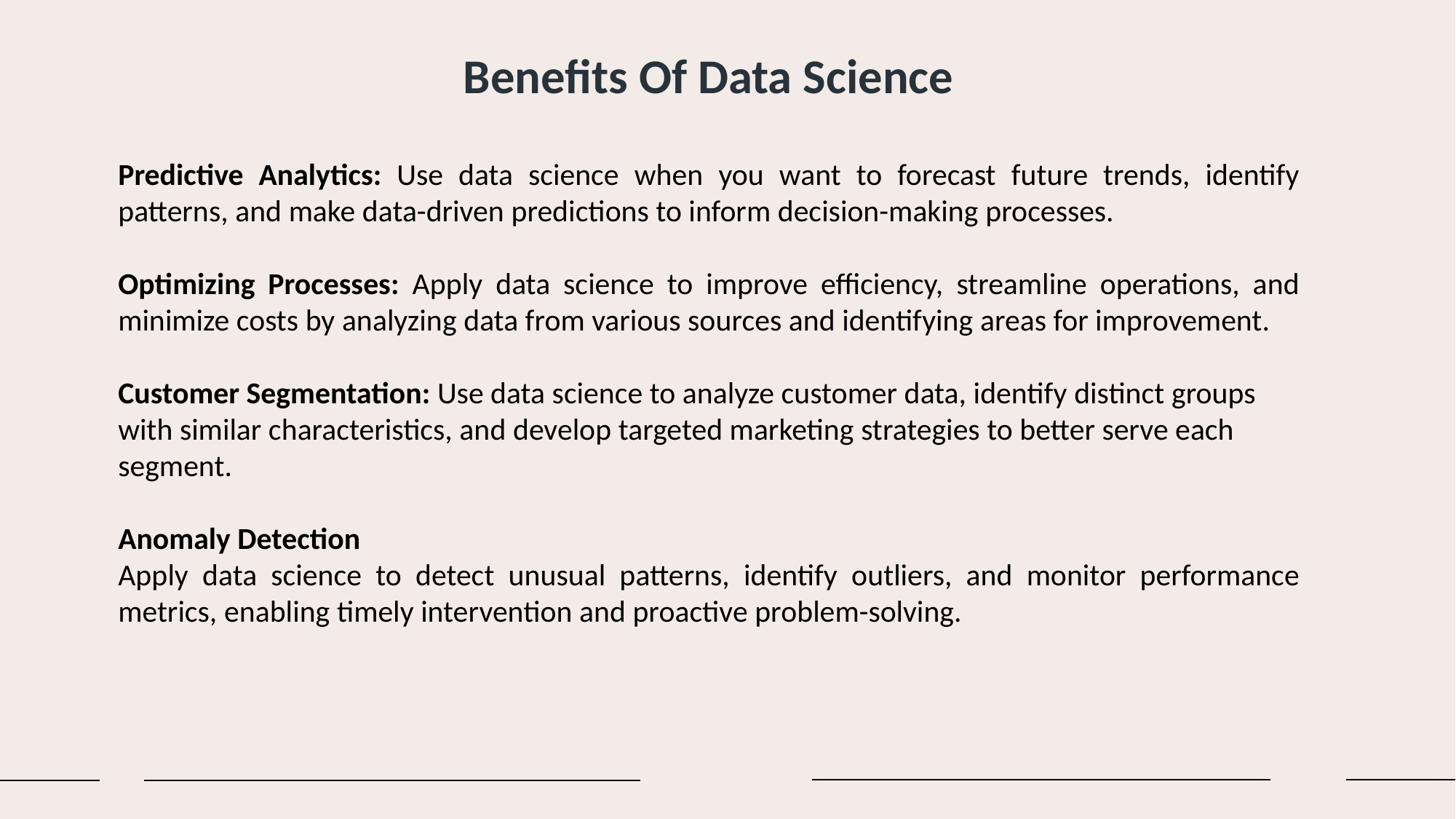

Benefits Of Data Science
Predictive Analytics: Use data science when you want to forecast future trends, identify patterns, and make data-driven predictions to inform decision-making processes.

Optimizing Processes: Apply data science to improve efficiency, streamline operations, and minimize costs by analyzing data from various sources and identifying areas for improvement.

Customer Segmentation: Use data science to analyze customer data, identify distinct groups with similar characteristics, and develop targeted marketing strategies to better serve each segment.

Anomaly Detection
Apply data science to detect unusual patterns, identify outliers, and monitor performance metrics, enabling timely intervention and proactive problem-solving.